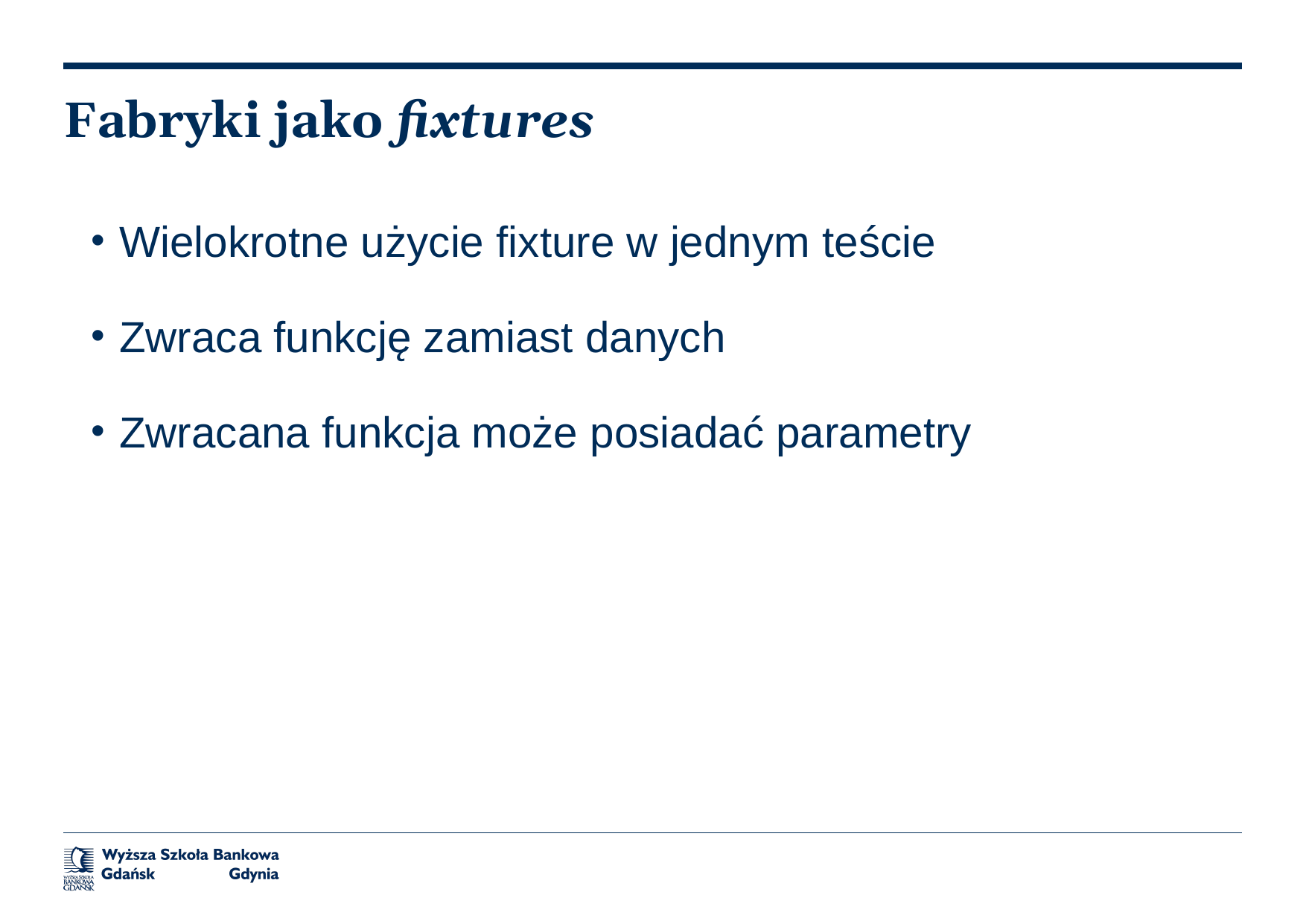

# Fabryki jako fixtures
Wielokrotne użycie fixture w jednym teście
Zwraca funkcję zamiast danych
Zwracana funkcja może posiadać parametry